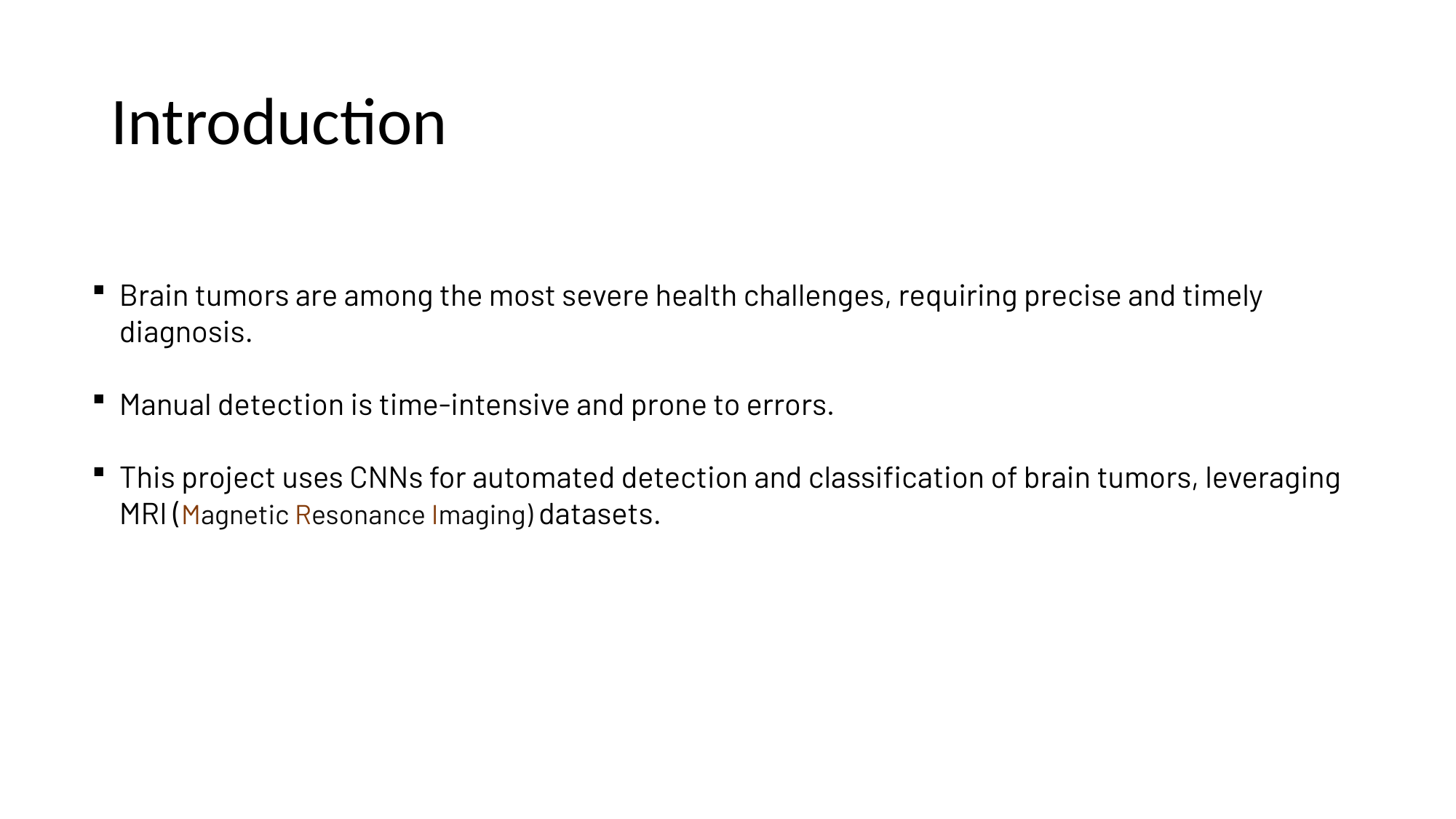

# Introduction

Brain tumors are among the most severe health challenges, requiring precise and timely diagnosis.

Manual detection is time-intensive and prone to errors.

This project uses CNNs for automated detection and classification of brain tumors, leveraging MRI (Magnetic Resonance Imaging) datasets.